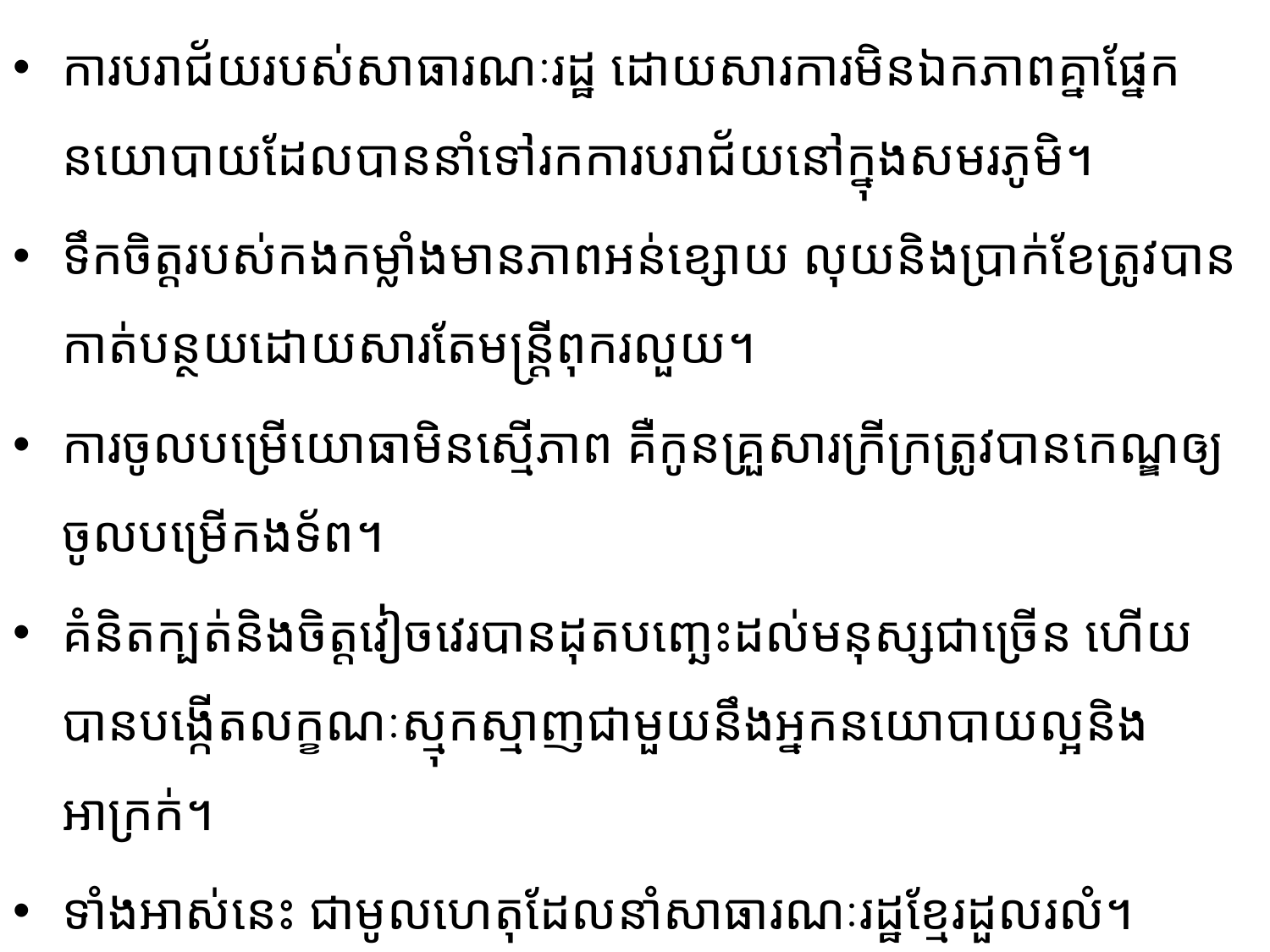

ការបរាជ័យរបស់សាធារណៈរដ្ឋ ​ដោយ​សារ​ការមិនឯកភាពគ្នាផ្នែកនយោបាយដែលបាននាំទៅ​រក​ការ​បរា​ជ័យ​នៅ​ក្នុង​​សមរភូមិ។
ទឹកចិត្តរបស់កងកម្លាំងមានភាពអន់ខ្សោយ លុយនិងប្រាក់ខែត្រូវបាន​កាត់​បន្ថយ​​ដោយ​​​សារតែ​មន្ត្រី​ពុករលួយ។
​ការចូល​បម្រើ​យោធាមិនស្មើភាព គឺកូនគ្រួសារក្រីក្រ​ត្រូវបានកេណ្ឌ​ឲ្យ​ចូល​បម្រើ​កង​ទ័ព។
គំនិតក្បត់និងចិត្តវៀចវេរ​បានដុតបញ្ឆេះដល់​មនុស្ស​​ជាច្រើន ហើយបានបង្កើត​លក្ខណៈស្មុកស្មាញ​ជា​មួយ​នឹង​អ្នក​នយោបាយល្អនិងអាក្រក់។
ទាំងអាស់នេះ ជាមូលហេតុដែលនាំសាធារណៈរដ្ឋខ្មែរដួលរលំ។